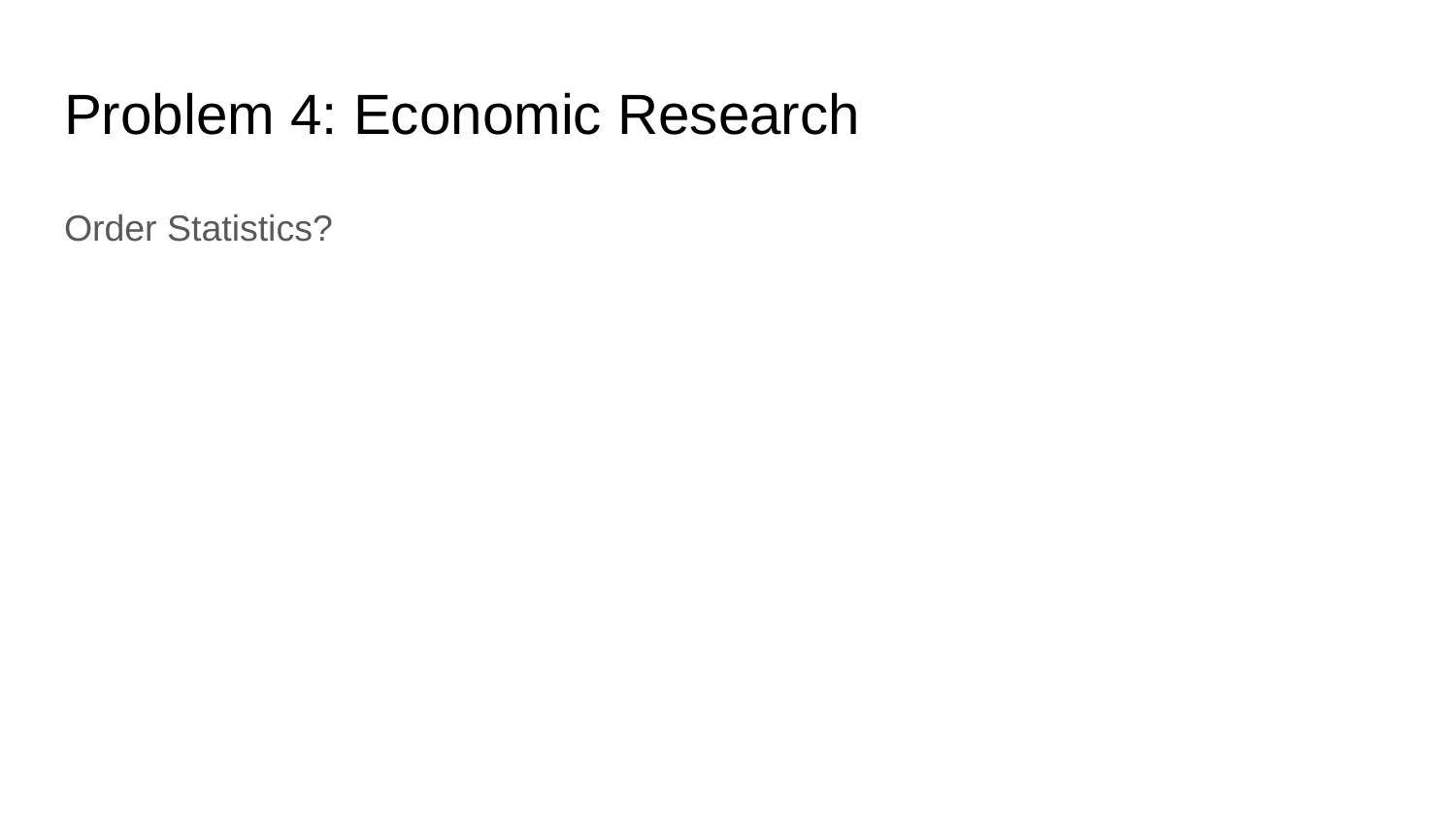

# Problem 4: Economic Research

Order Statistics?